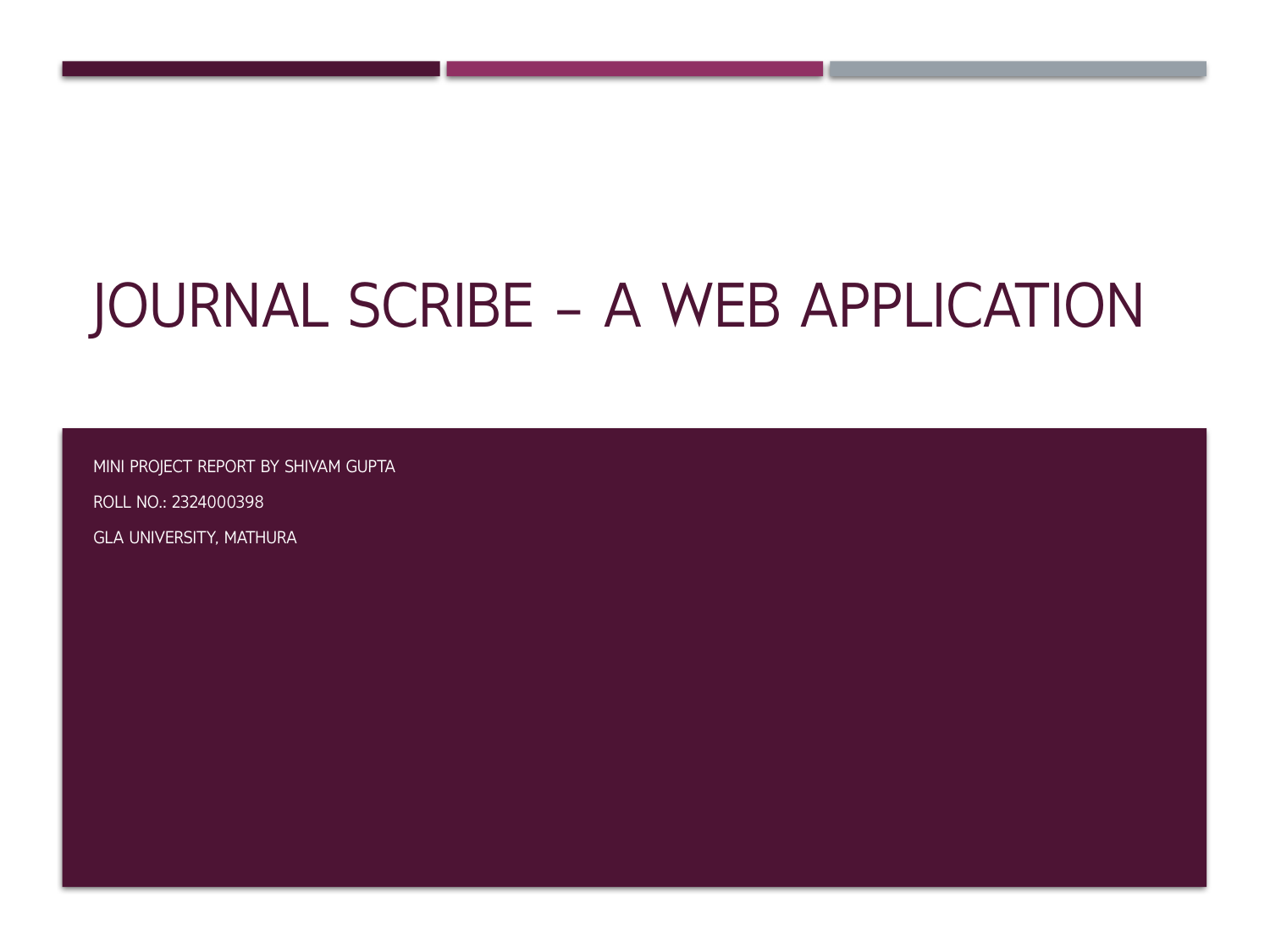

# Journal Scribe – A Web Application
Mini Project Report by Shivam Gupta
Roll No.: 2324000398
GLA University, Mathura